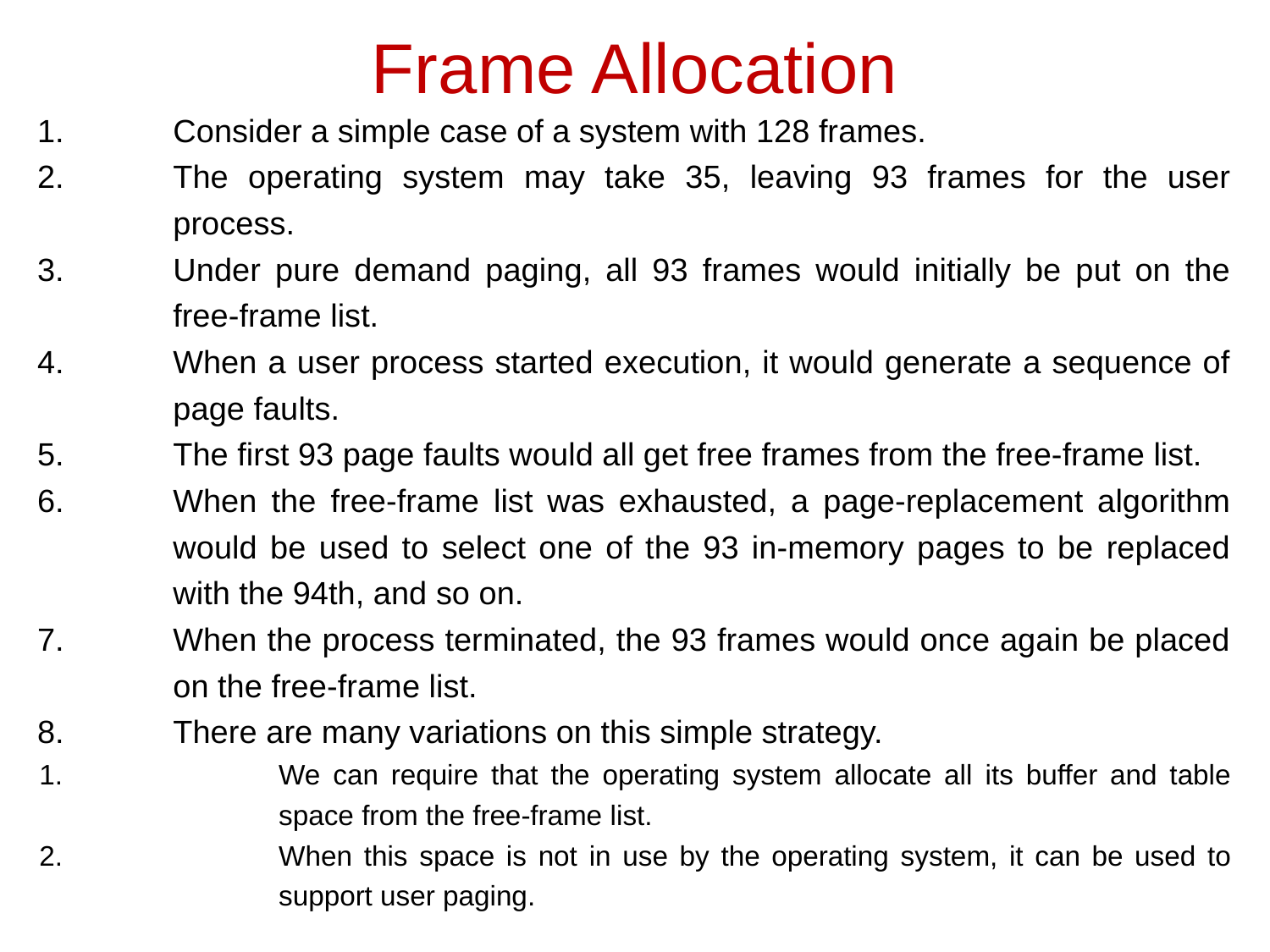

Frame Allocation
Consider a simple case of a system with 128 frames.
The operating system may take 35, leaving 93 frames for the user process.
Under pure demand paging, all 93 frames would initially be put on the free-frame list.
When a user process started execution, it would generate a sequence of page faults.
The first 93 page faults would all get free frames from the free-frame list.
When the free-frame list was exhausted, a page-replacement algorithm would be used to select one of the 93 in-memory pages to be replaced with the 94th, and so on.
When the process terminated, the 93 frames would once again be placed on the free-frame list.
There are many variations on this simple strategy.
We can require that the operating system allocate all its buffer and table space from the free-frame list.
When this space is not in use by the operating system, it can be used to support user paging.